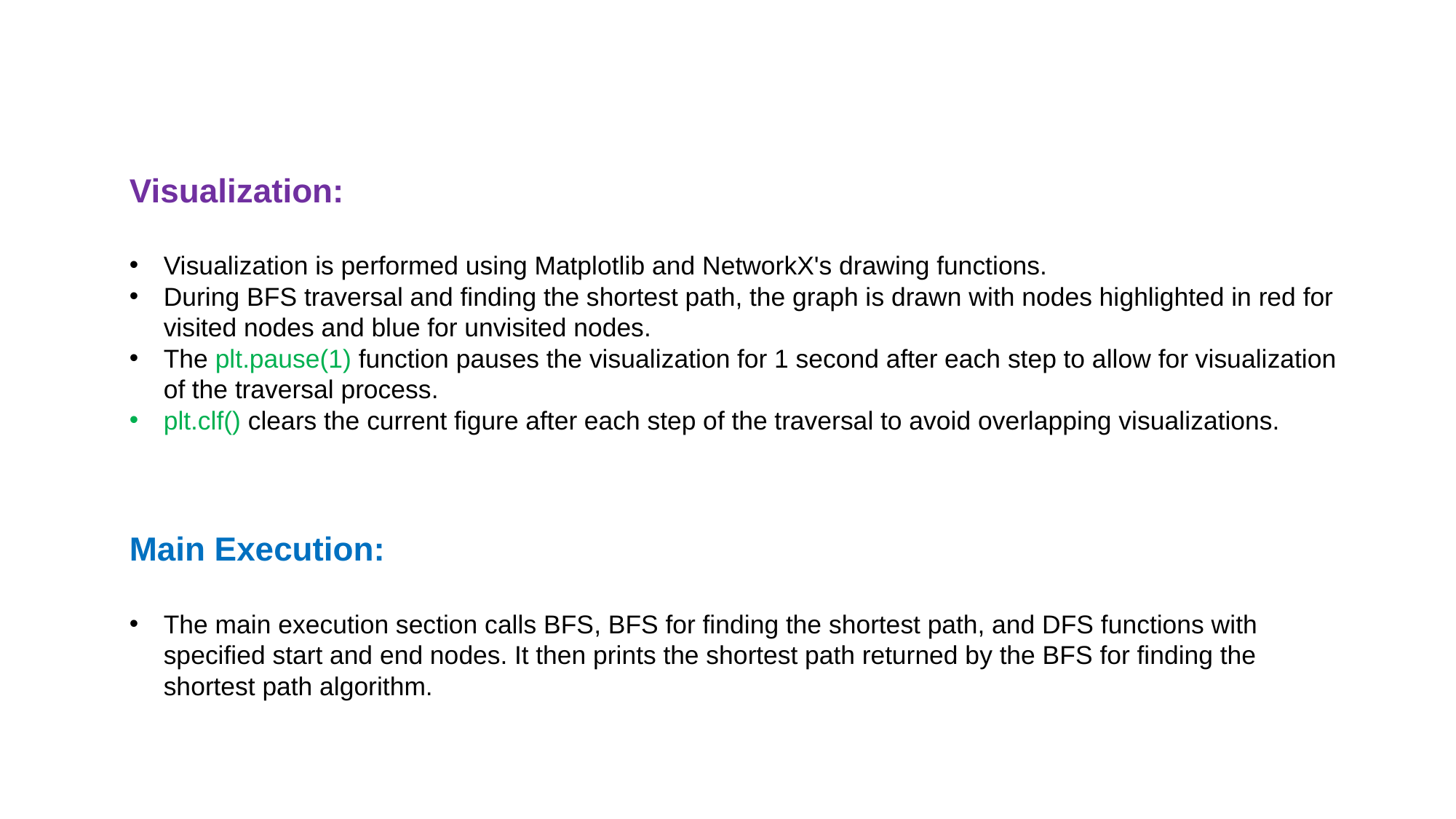

Visualization:

Visualization is performed using Matplotlib and NetworkX's drawing functions.
During BFS traversal and finding the shortest path, the graph is drawn with nodes highlighted in red for visited nodes and blue for unvisited nodes.
The plt.pause(1) function pauses the visualization for 1 second after each step to allow for visualization of the traversal process.
plt.clf() clears the current figure after each step of the traversal to avoid overlapping visualizations.

Main Execution:

The main execution section calls BFS, BFS for finding the shortest path, and DFS functions with specified start and end nodes. It then prints the shortest path returned by the BFS for finding the shortest path algorithm.